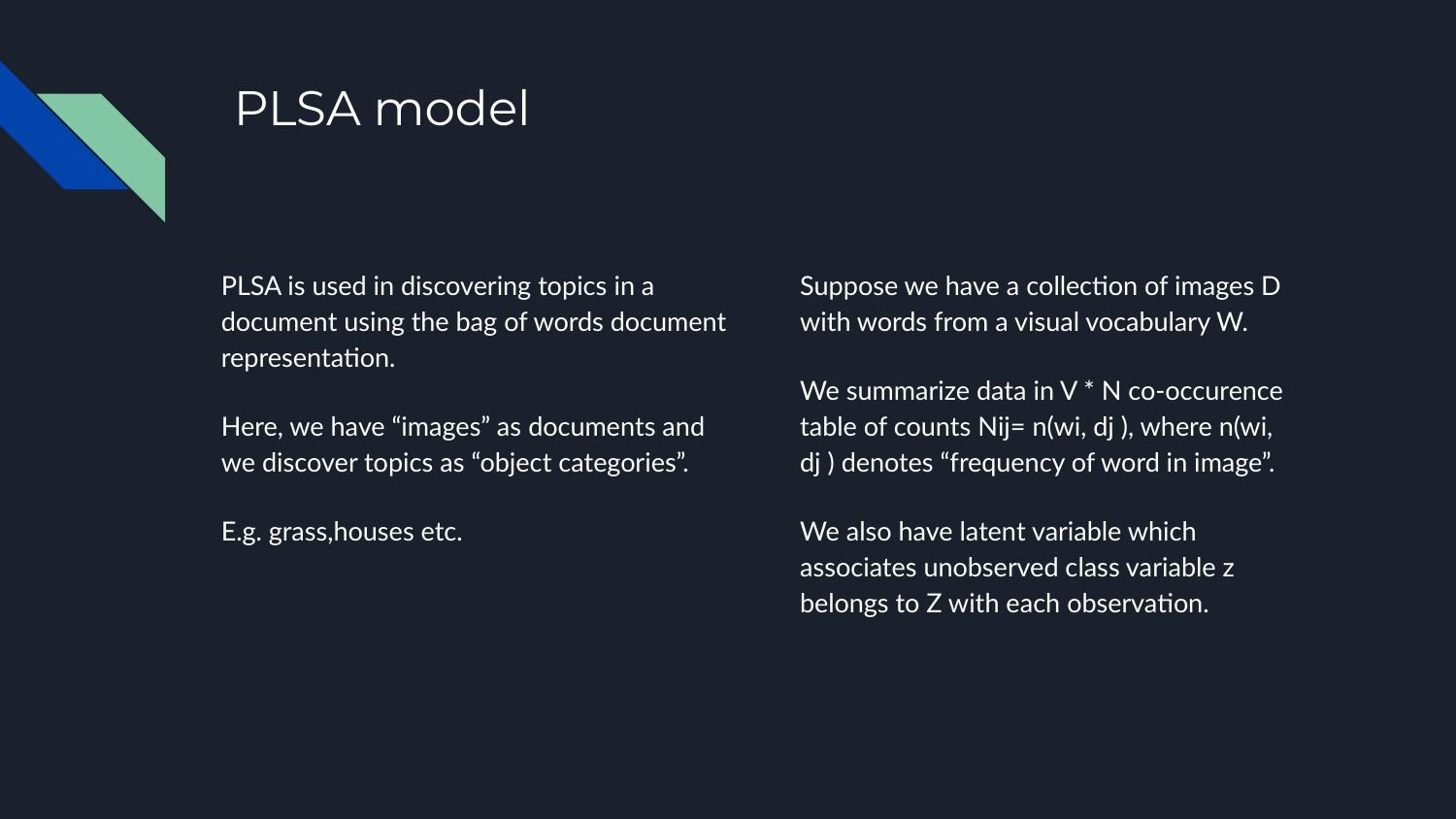

# PLSA model
PLSA is used in discovering topics in a document using the bag of words document representation.
Here, we have “images” as documents and we discover topics as “object categories”.
E.g. grass,houses etc.

Suppose we have a collection of images D with words from a visual vocabulary W.
We summarize data in V * N co-occurence table of counts Nij= n(wi, dj ), where n(wi, dj ) denotes “frequency of word in image”.
We also have latent variable which associates unobserved class variable z belongs to Z with each observation.